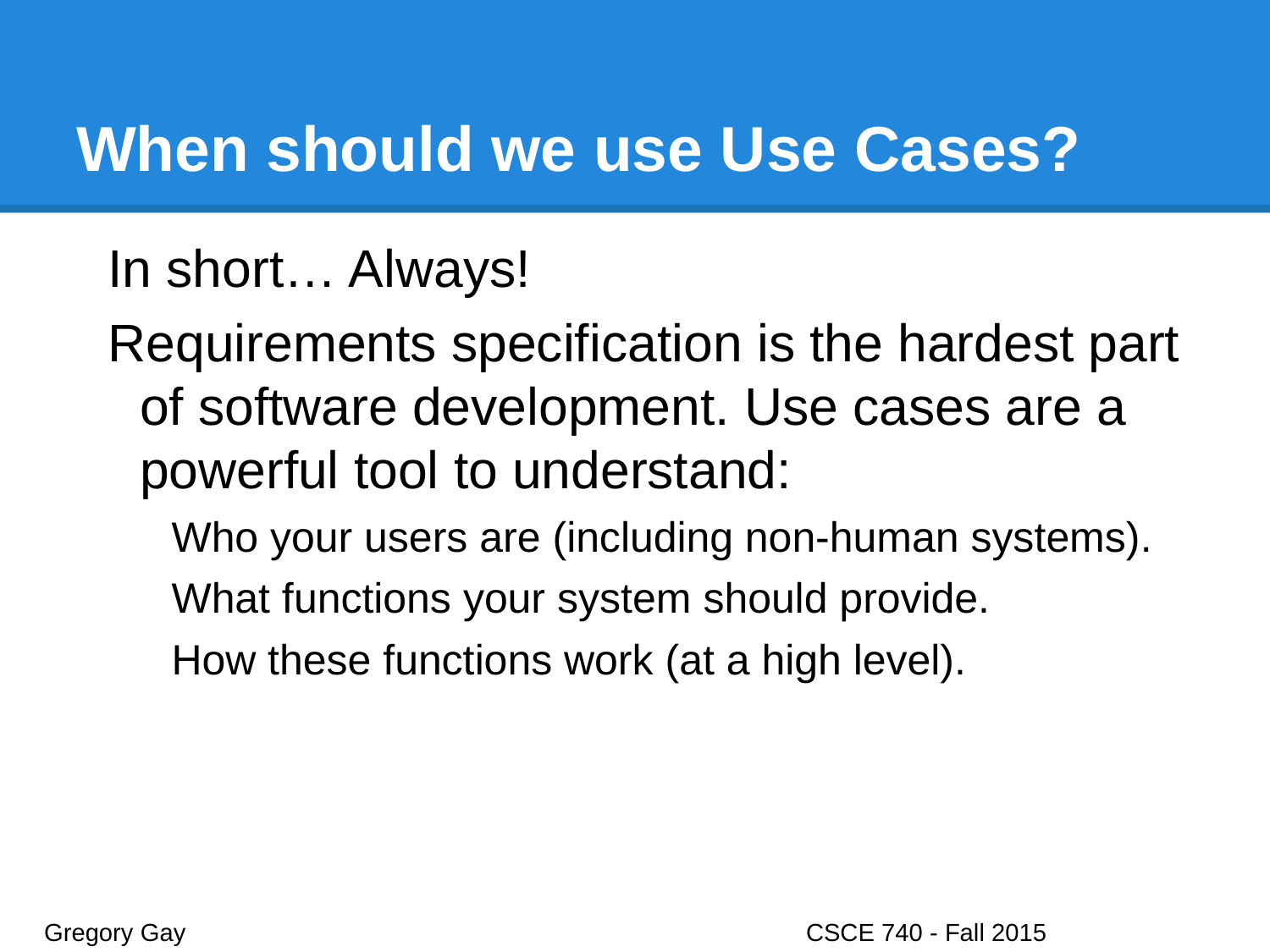

# When should we use Use Cases?
In short… Always!
Requirements specification is the hardest part of software development. Use cases are a powerful tool to understand:
Who your users are (including non-human systems).
What functions your system should provide.
How these functions work (at a high level).
Gregory Gay					CSCE 740 - Fall 2015								45